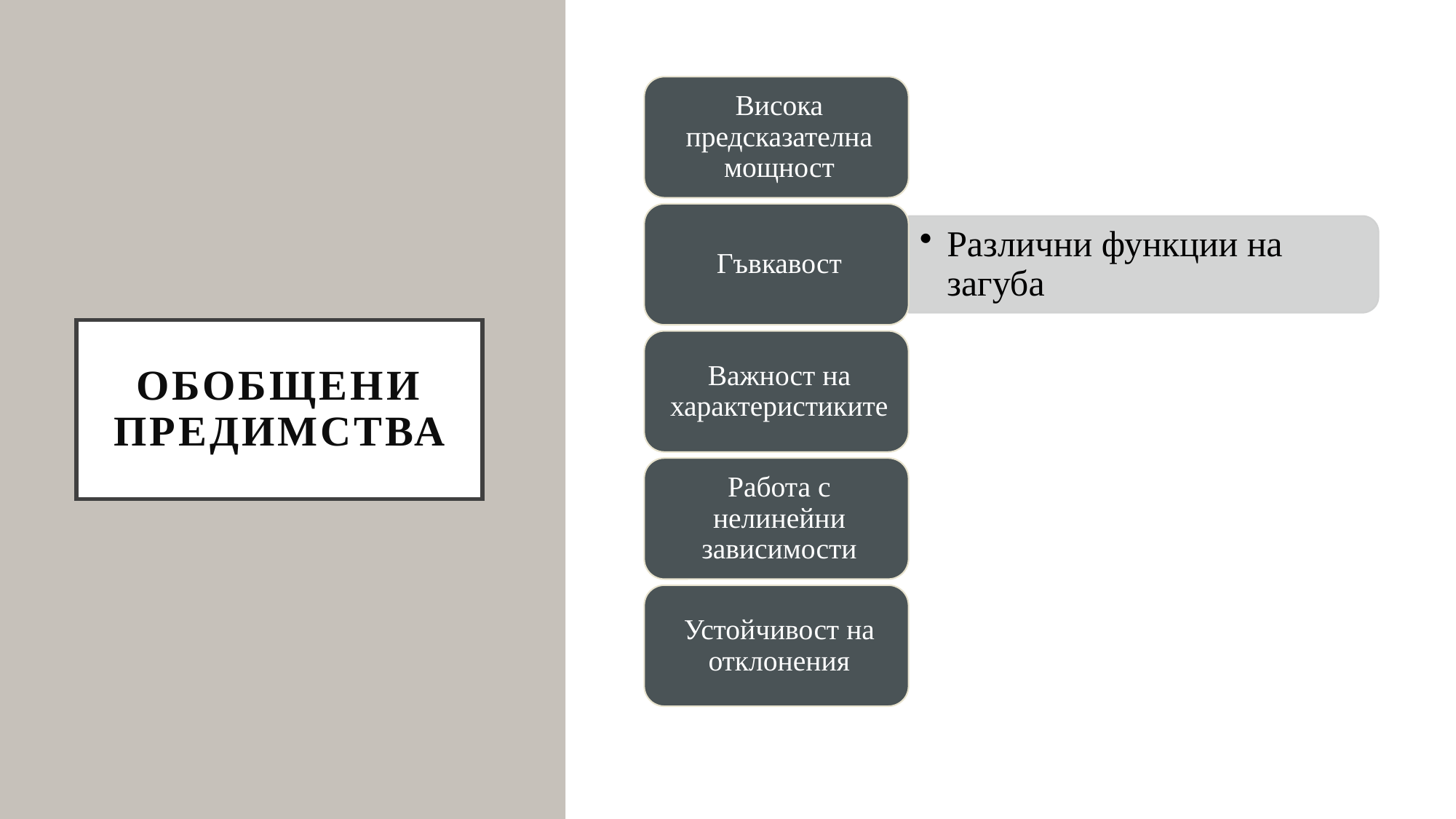

Висока предсказателна мощност
Различни функции на загуба
Гъвкавост
Важност на характеристиките
Работа с нелинейни зависимости
Устойчивост на отклонения
# Обобщени предимства